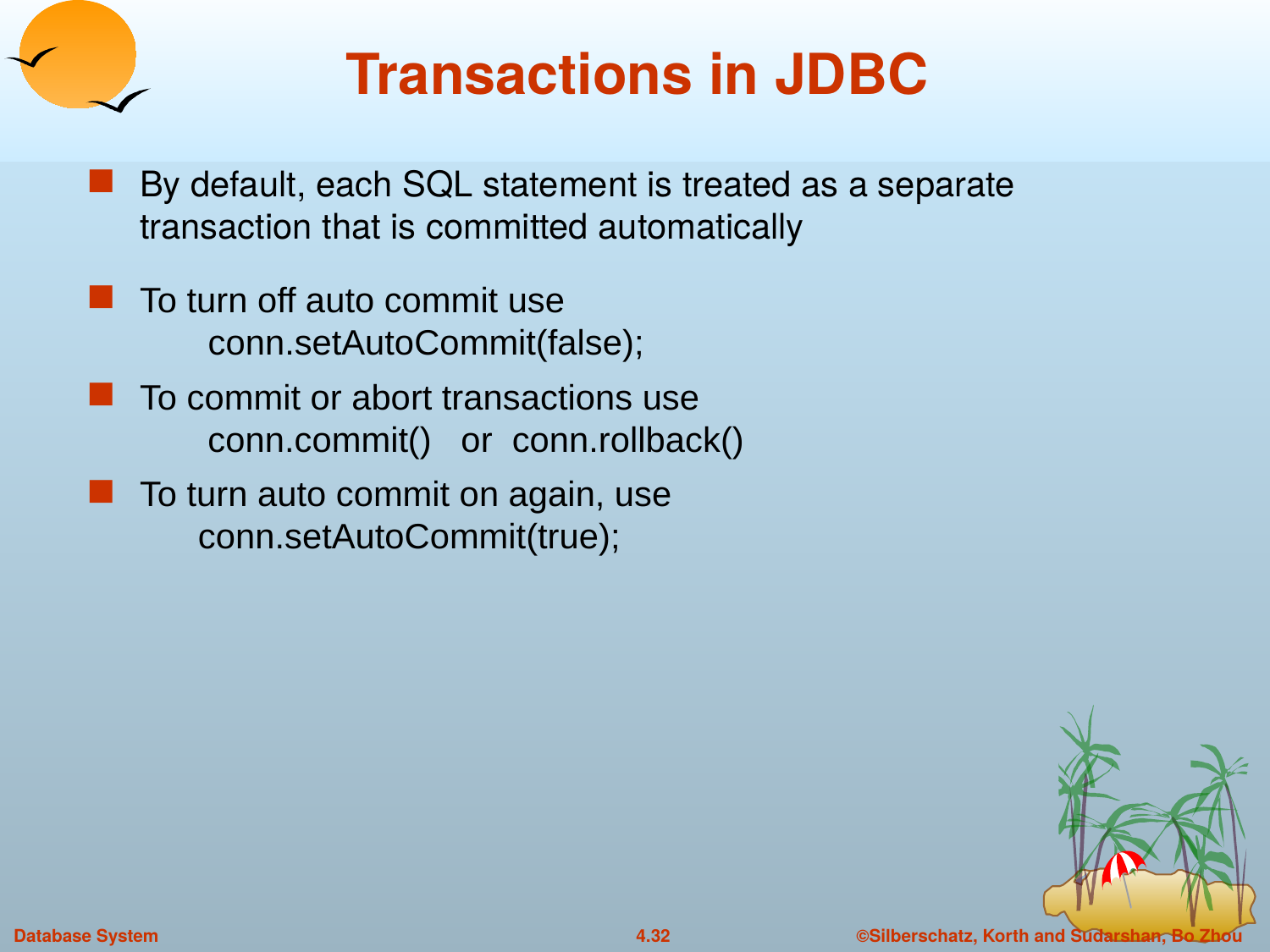

# Transactions in JDBC
By default, each SQL statement is treated as a separate transaction that is committed automatically
To turn off auto commit use
       conn.setAutoCommit(false);
To commit or abort transactions use
       conn.commit()   or  conn.rollback()
To turn auto commit on again, use
      conn.setAutoCommit(true);